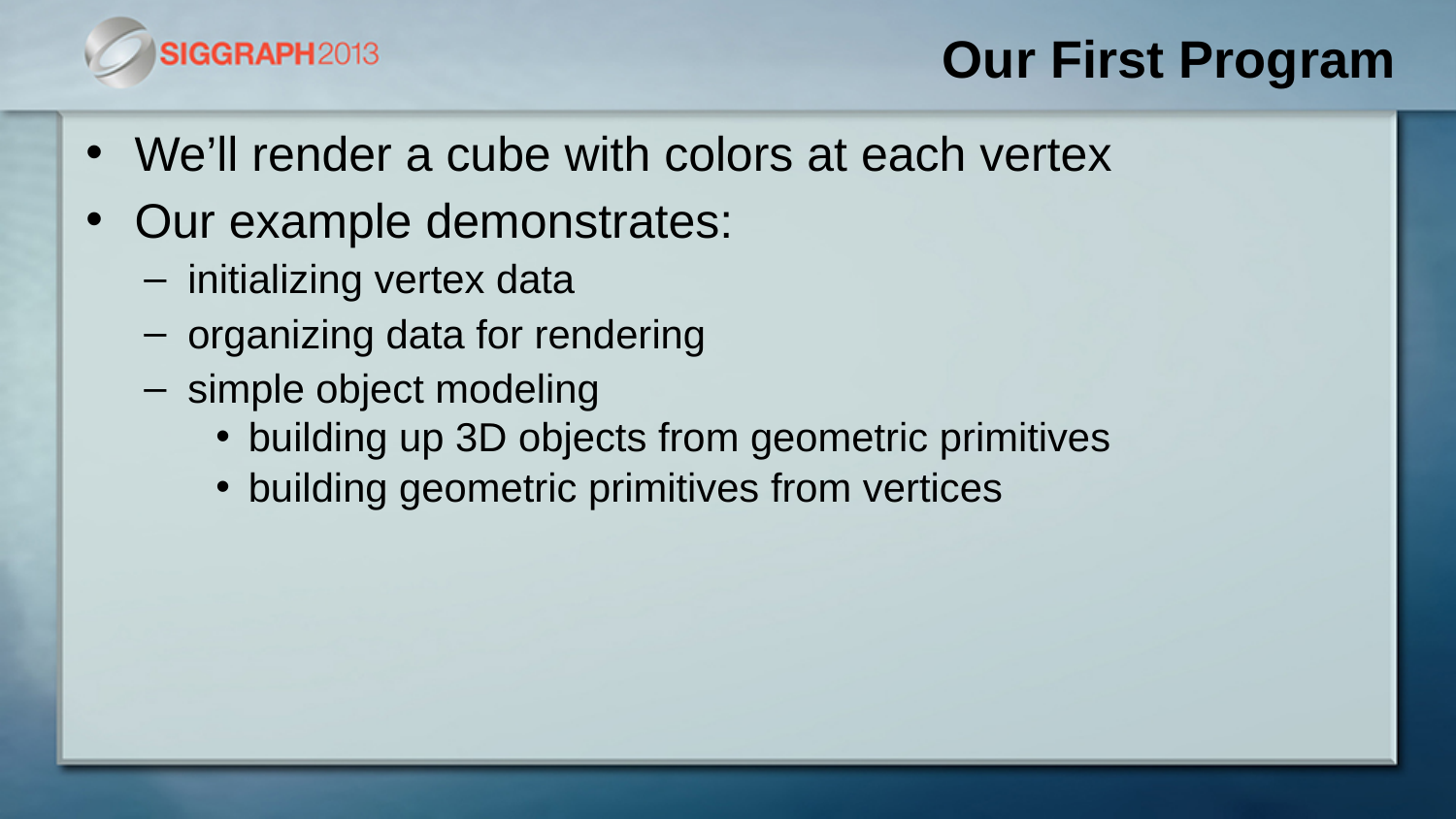

# Our First Program
We’ll render a cube with colors at each vertex
Our example demonstrates:
initializing vertex data
organizing data for rendering
simple object modeling
building up 3D objects from geometric primitives
building geometric primitives from vertices